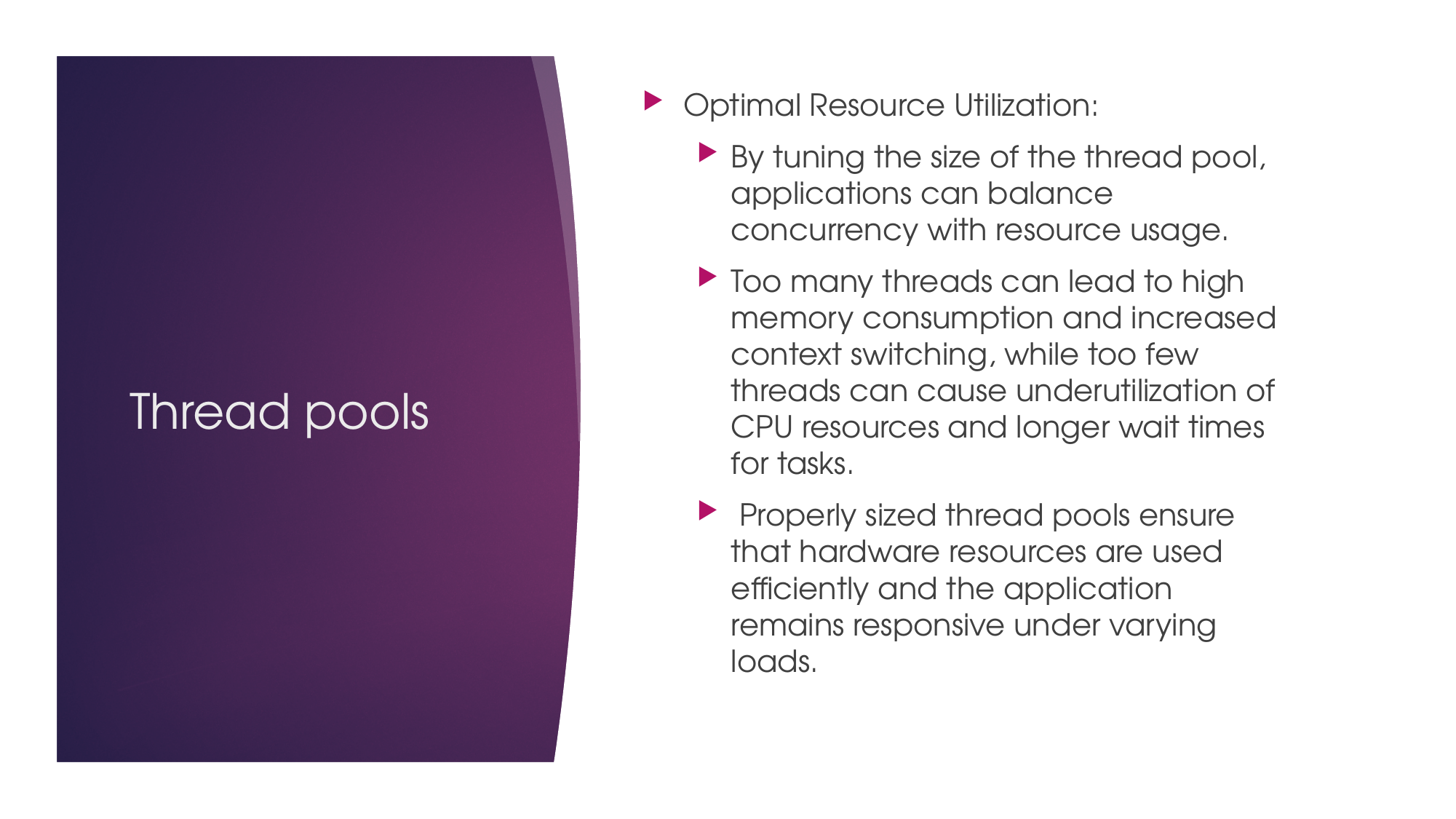

Optimal Resource Utilization:
By tuning the size of the thread pool, applications can balance concurrency with resource usage.
Too many threads can lead to high memory consumption and increased context switching, while too few threads can cause underutilization of CPU resources and longer wait times for tasks.
 Properly sized thread pools ensure that hardware resources are used efficiently and the application remains responsive under varying loads.

# Thread pools